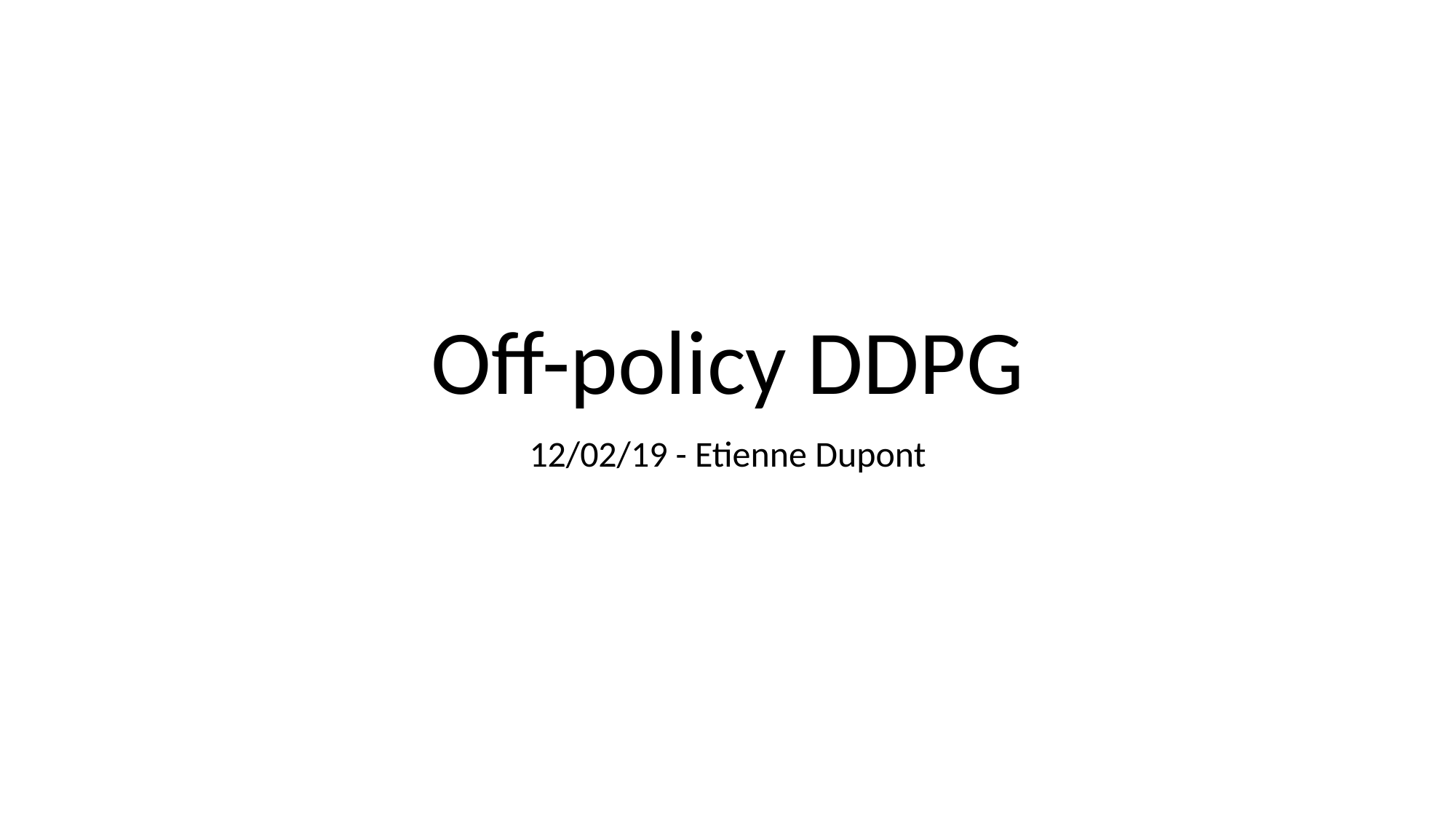

# Off-policy DDPG
12/02/19 - Etienne Dupont